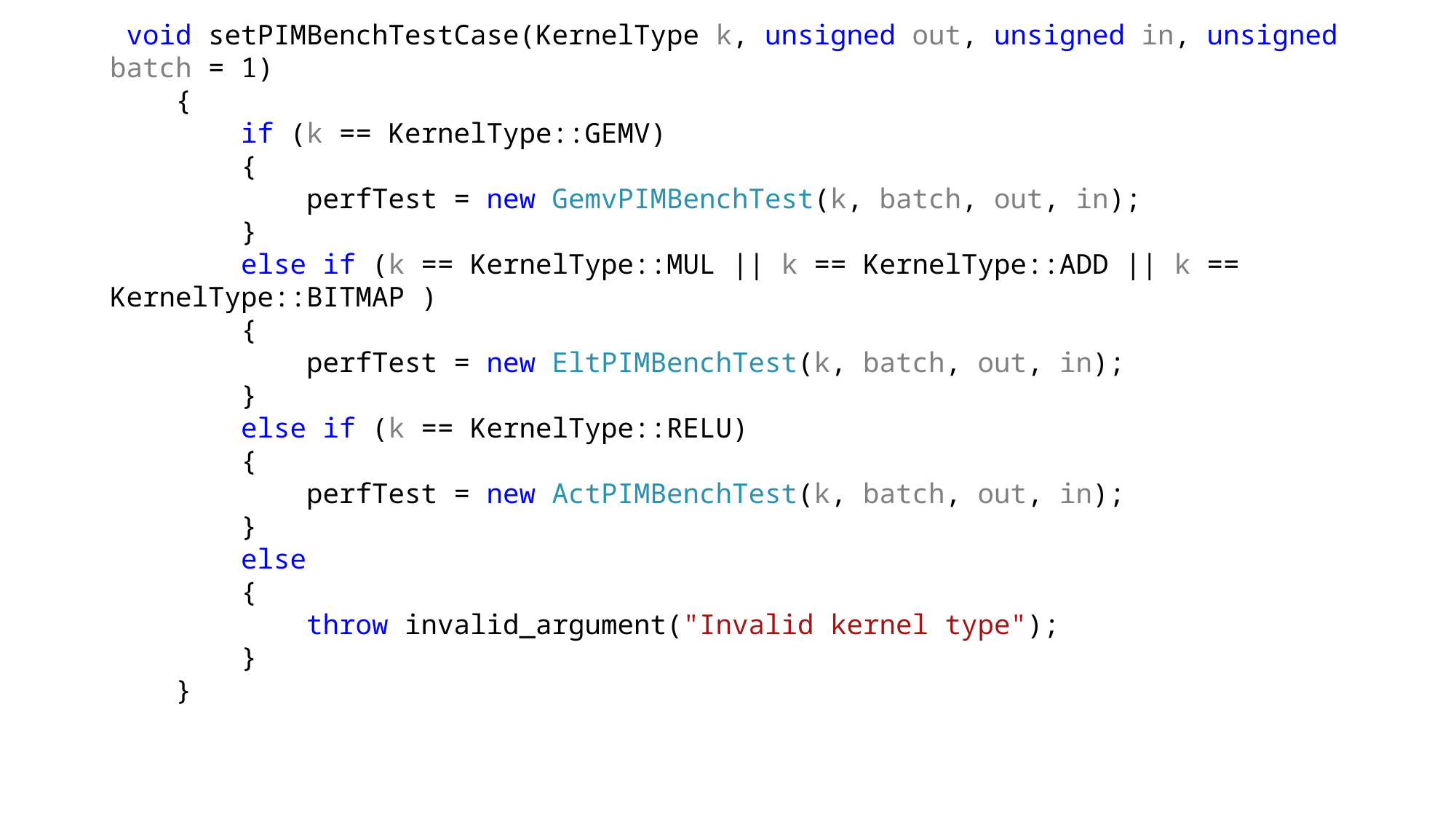

void setPIMBenchTestCase(KernelType k, unsigned out, unsigned in, unsigned batch = 1)
    {
        if (k == KernelType::GEMV)
        {
            perfTest = new GemvPIMBenchTest(k, batch, out, in);
        }
        else if (k == KernelType::MUL || k == KernelType::ADD || k == KernelType::BITMAP )
        {
            perfTest = new EltPIMBenchTest(k, batch, out, in);
        }
        else if (k == KernelType::RELU)
        {
            perfTest = new ActPIMBenchTest(k, batch, out, in);
        }
        else
        {
            throw invalid_argument("Invalid kernel type");
        }
    }